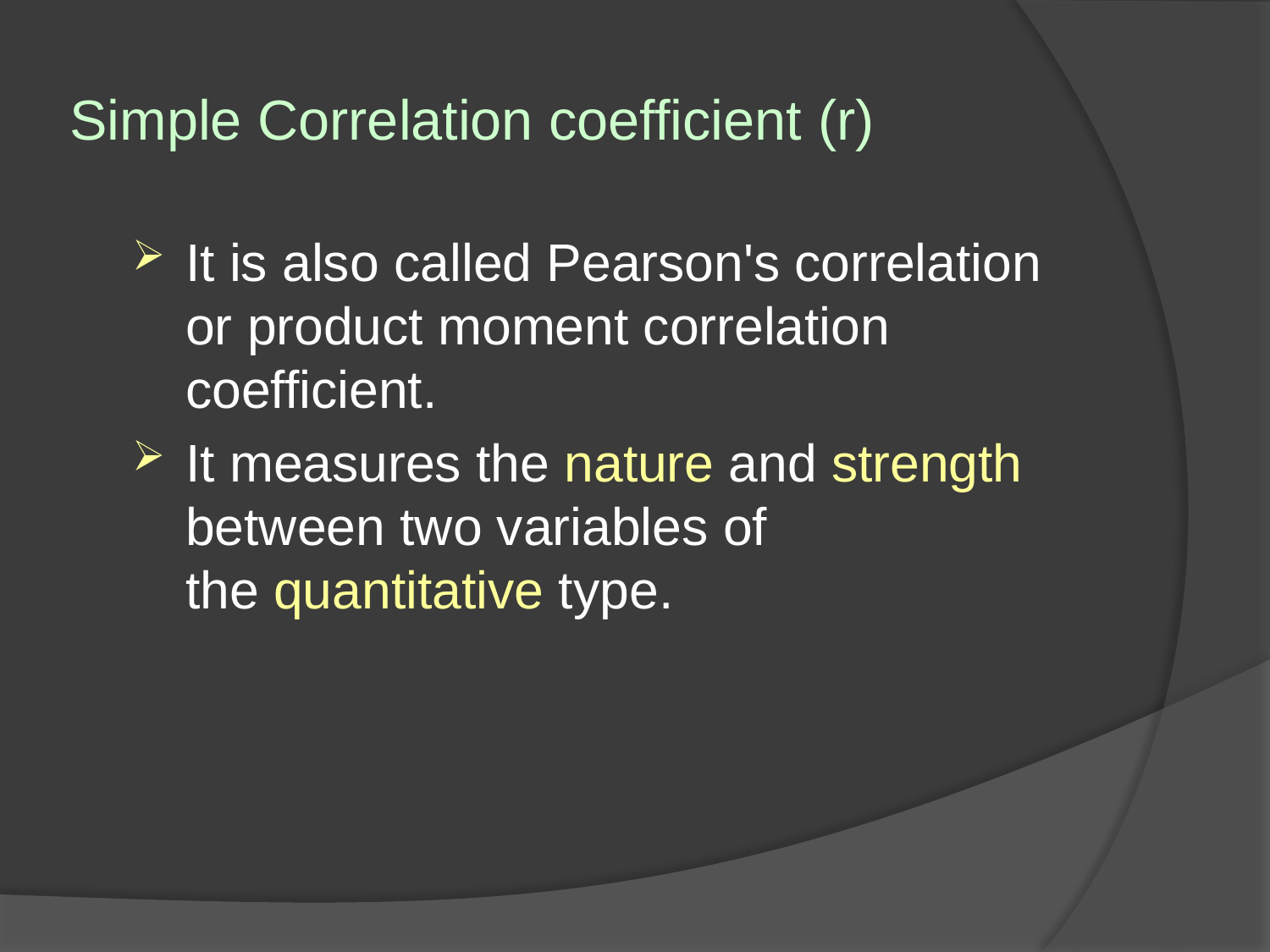

# Simple Correlation coefficient (r)
It is also called Pearson's correlation    or product moment correlation
coefficient.
It measures the nature and strength between two variables of
the quantitative type.